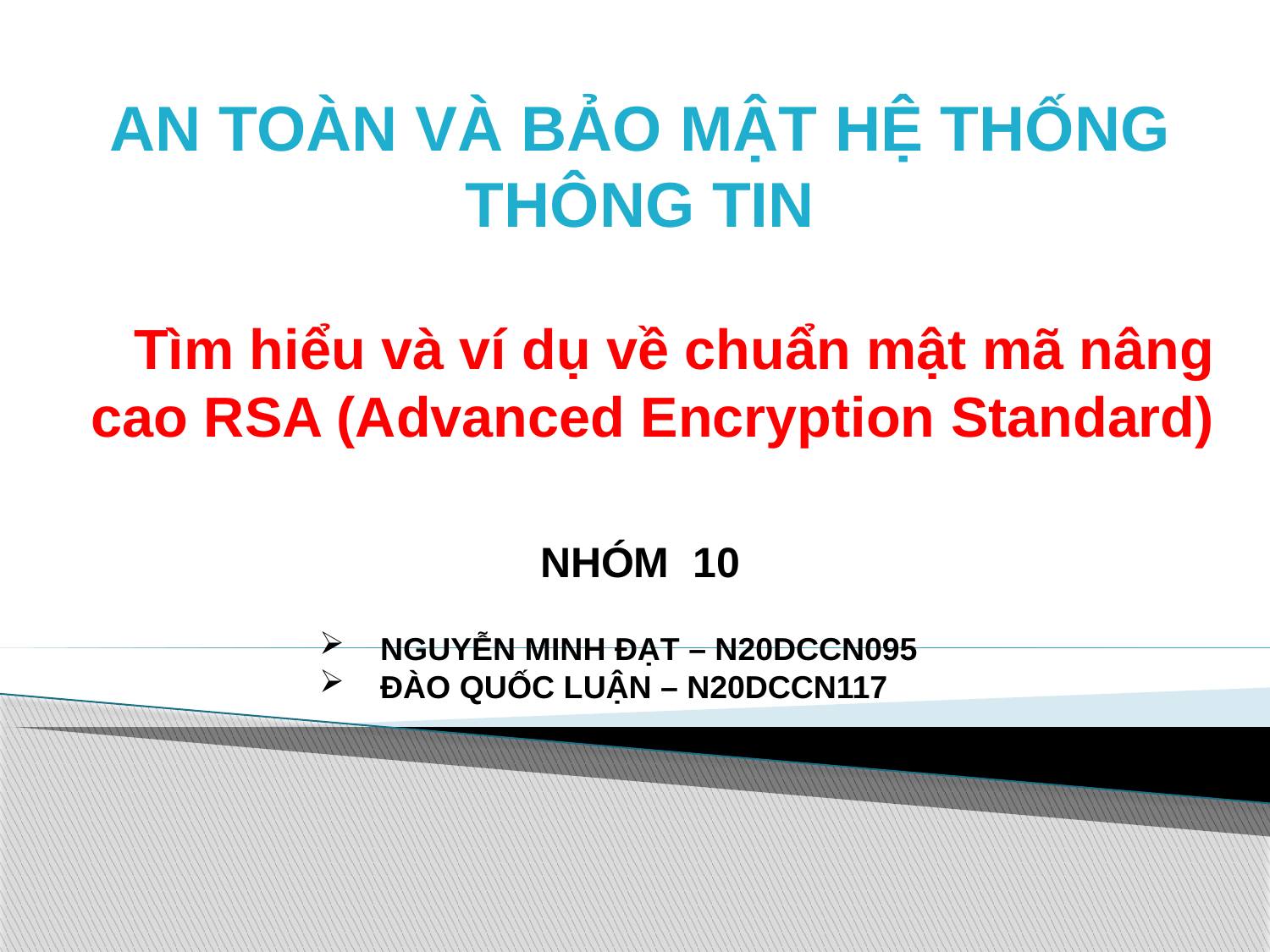

AN TOÀN VÀ BẢO MẬT HỆ THỐNG THÔNG TIN

# Tìm hiểu và ví dụ về chuẩn mật mã nâng cao RSA (Advanced Encryption Standard)
NHÓM  10
    NGUYỄN MINH ĐẠT – N20DCCN095
    ĐÀO QUỐC LUẬN – N20DCCN117